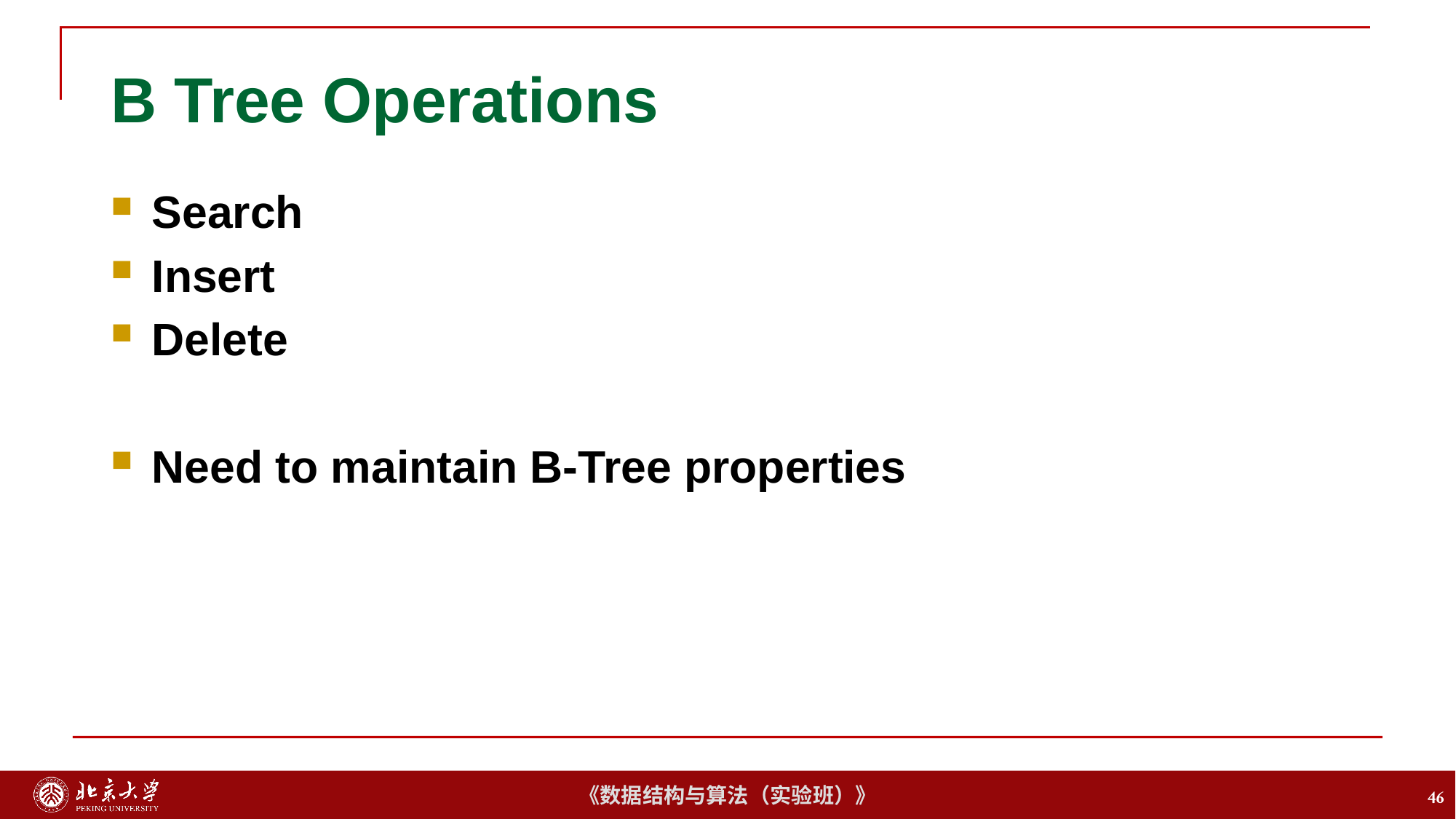

# B Tree Operations
Search
Insert
Delete

Need to maintain B-Tree properties
46